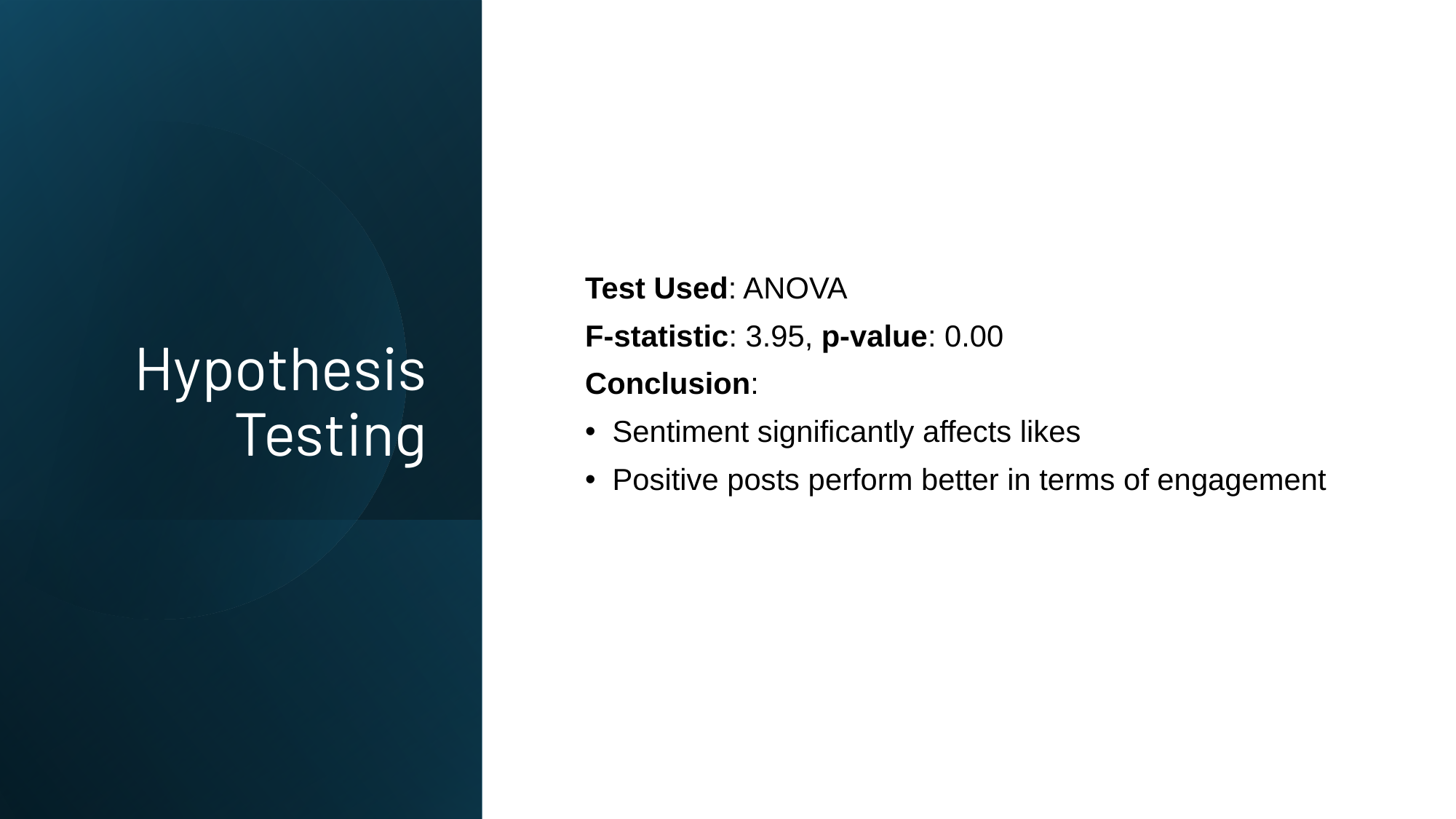

# Hypothesis Testing
Test Used: ANOVA
F-statistic: 3.95, p-value: 0.00
Conclusion:
Sentiment significantly affects likes
Positive posts perform better in terms of engagement